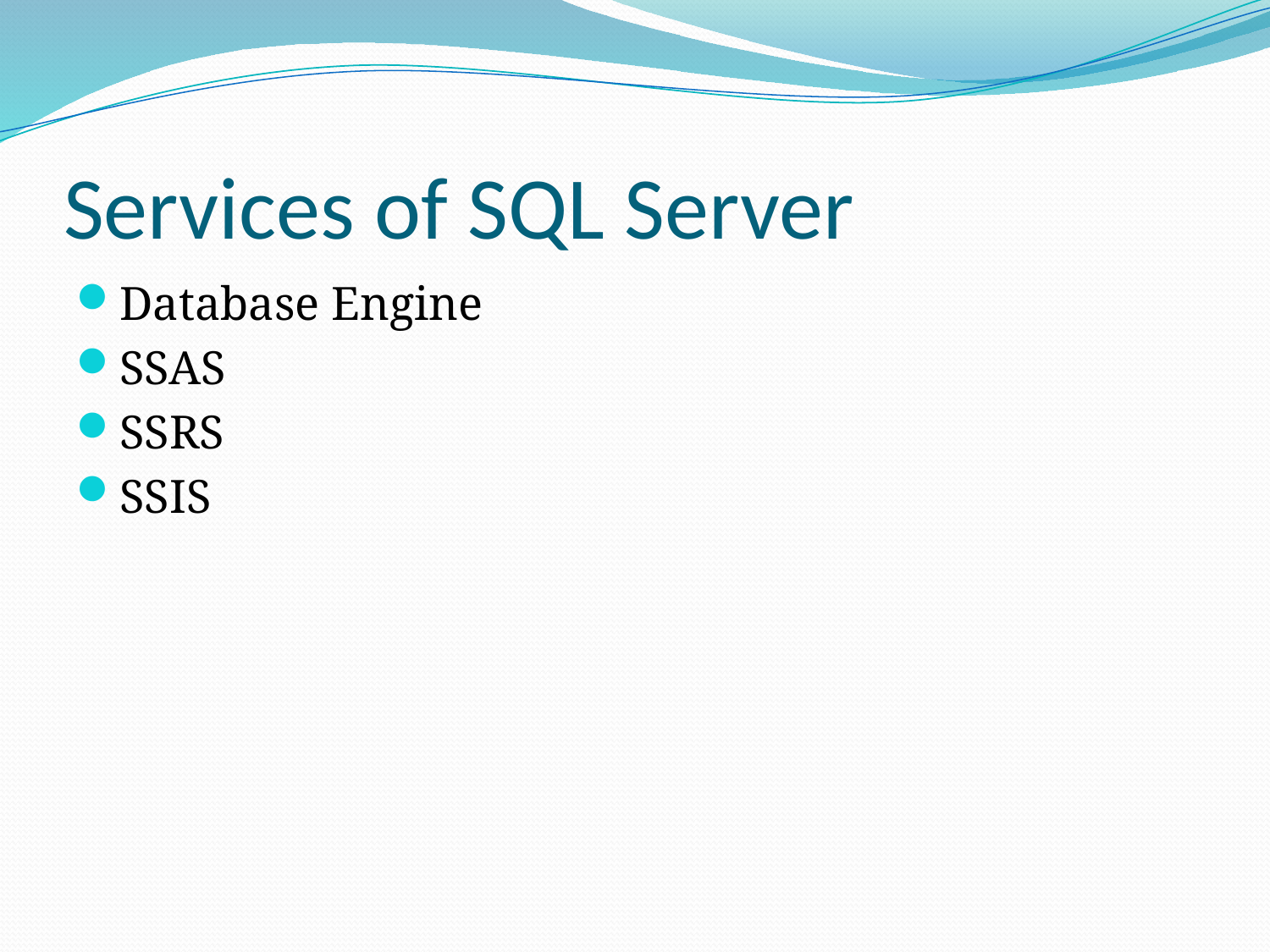

# Services of SQL Server
Database Engine
SSAS
SSRS
SSIS